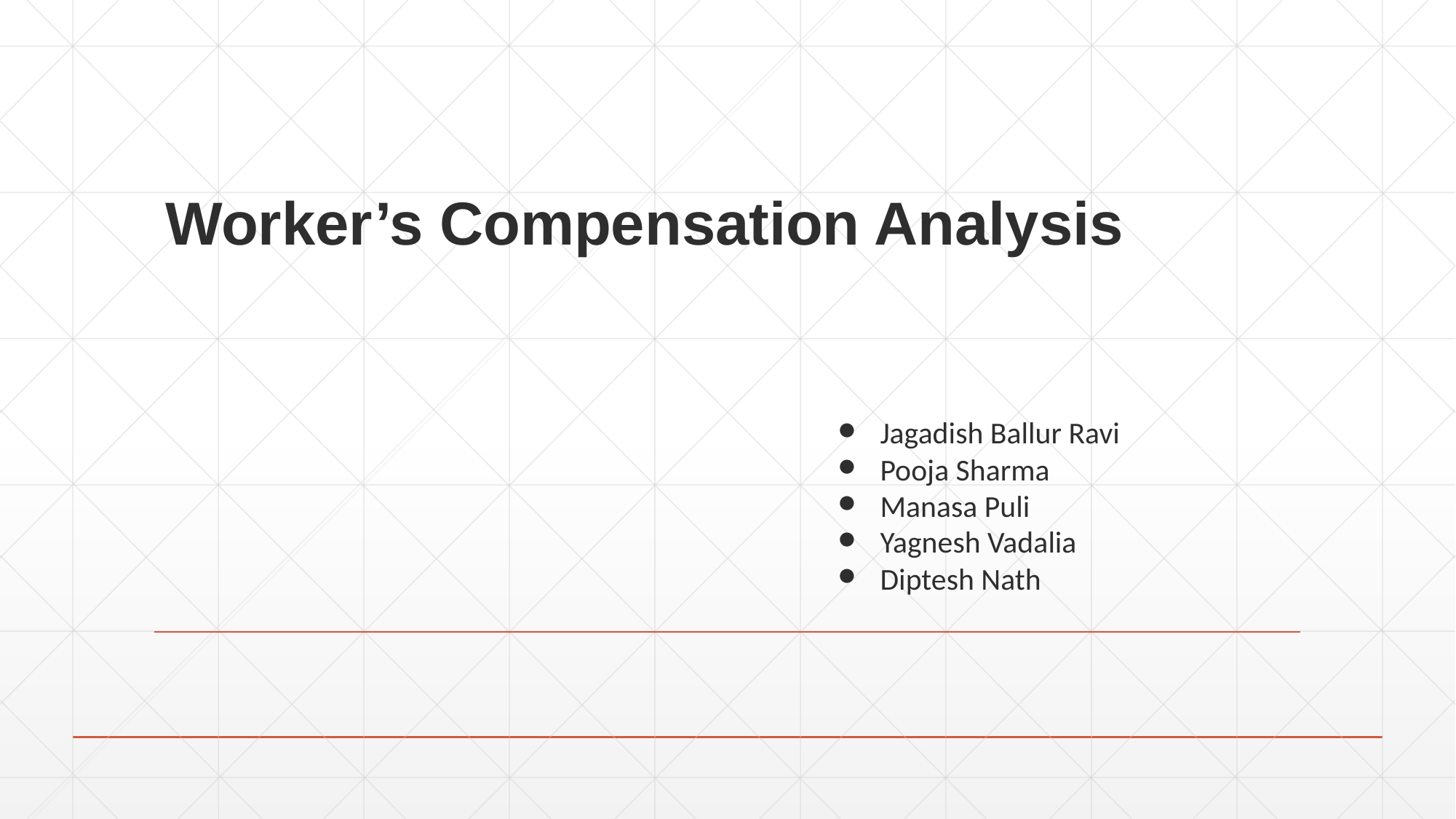

# Worker’s Compensation Analysis

Jagadish Ballur Ravi
Pooja Sharma
Manasa Puli
Yagnesh Vadalia
Diptesh Nath